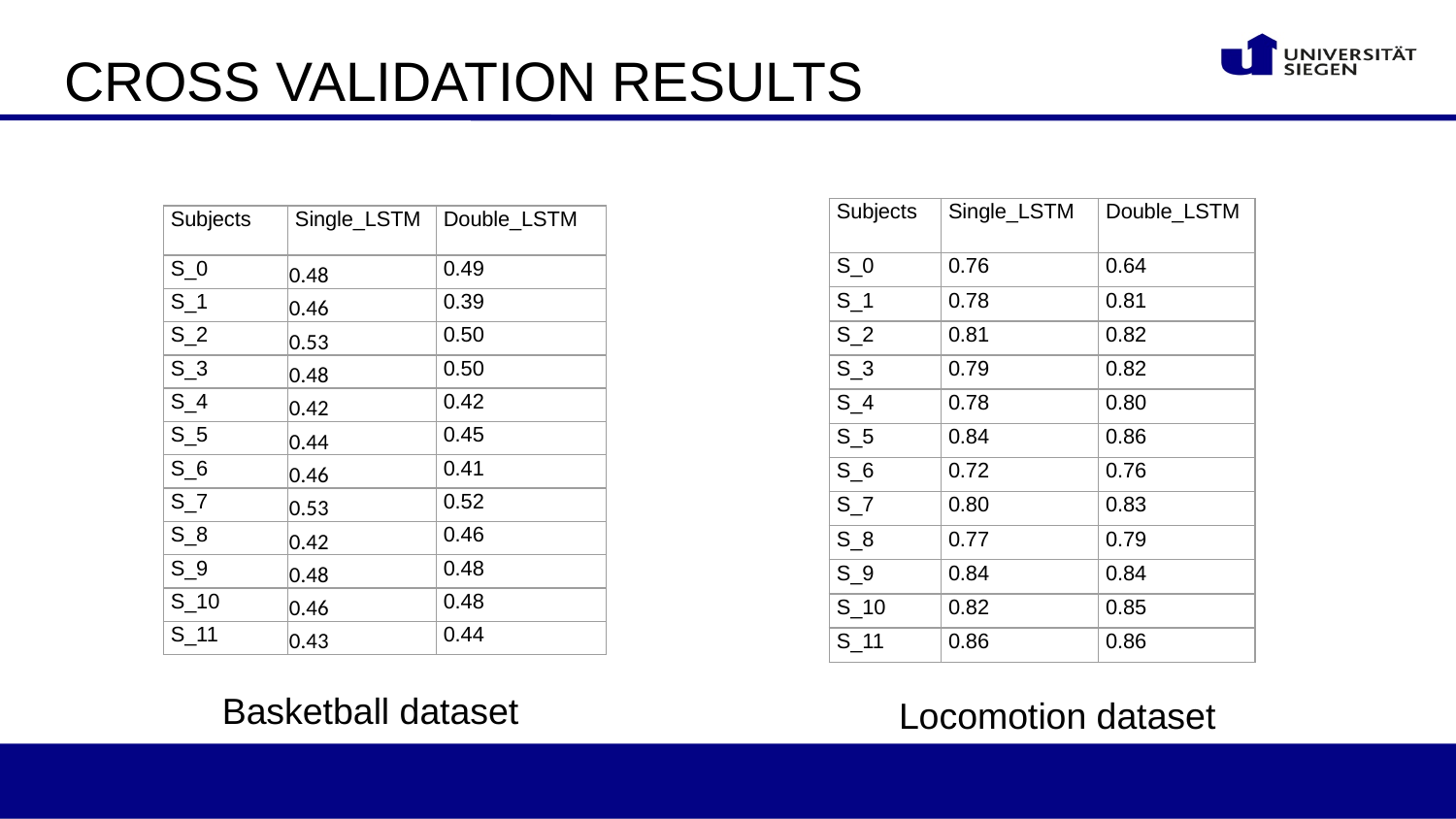

# CROSS VALIDATION RESULTS
| Subjects | Single\_LSTM | Double\_LSTM |
| --- | --- | --- |
| S\_0 | 0.76 | 0.64 |
| S\_1 | 0.78 | 0.81 |
| S\_2 | 0.81 | 0.82 |
| S\_3 | 0.79 | 0.82 |
| S\_4 | 0.78 | 0.80 |
| S\_5 | 0.84 | 0.86 |
| S\_6 | 0.72 | 0.76 |
| S\_7 | 0.80 | 0.83 |
| S\_8 | 0.77 | 0.79 |
| S\_9 | 0.84 | 0.84 |
| S\_10 | 0.82 | 0.85 |
| S\_11 | 0.86 | 0.86 |
| Subjects | Single\_LSTM | Double\_LSTM |
| --- | --- | --- |
| S\_0 | 0.48 | 0.49 |
| S\_1 | 0.46 | 0.39 |
| S\_2 | 0.53 | 0.50 |
| S\_3 | 0.48 | 0.50 |
| S\_4 | 0.42 | 0.42 |
| S\_5 | 0.44 | 0.45 |
| S\_6 | 0.46 | 0.41 |
| S\_7 | 0.53 | 0.52 |
| S\_8 | 0.42 | 0.46 |
| S\_9 | 0.48 | 0.48 |
| S\_10 | 0.46 | 0.48 |
| S\_11 | 0.43 | 0.44 |
Basketball dataset
Locomotion dataset